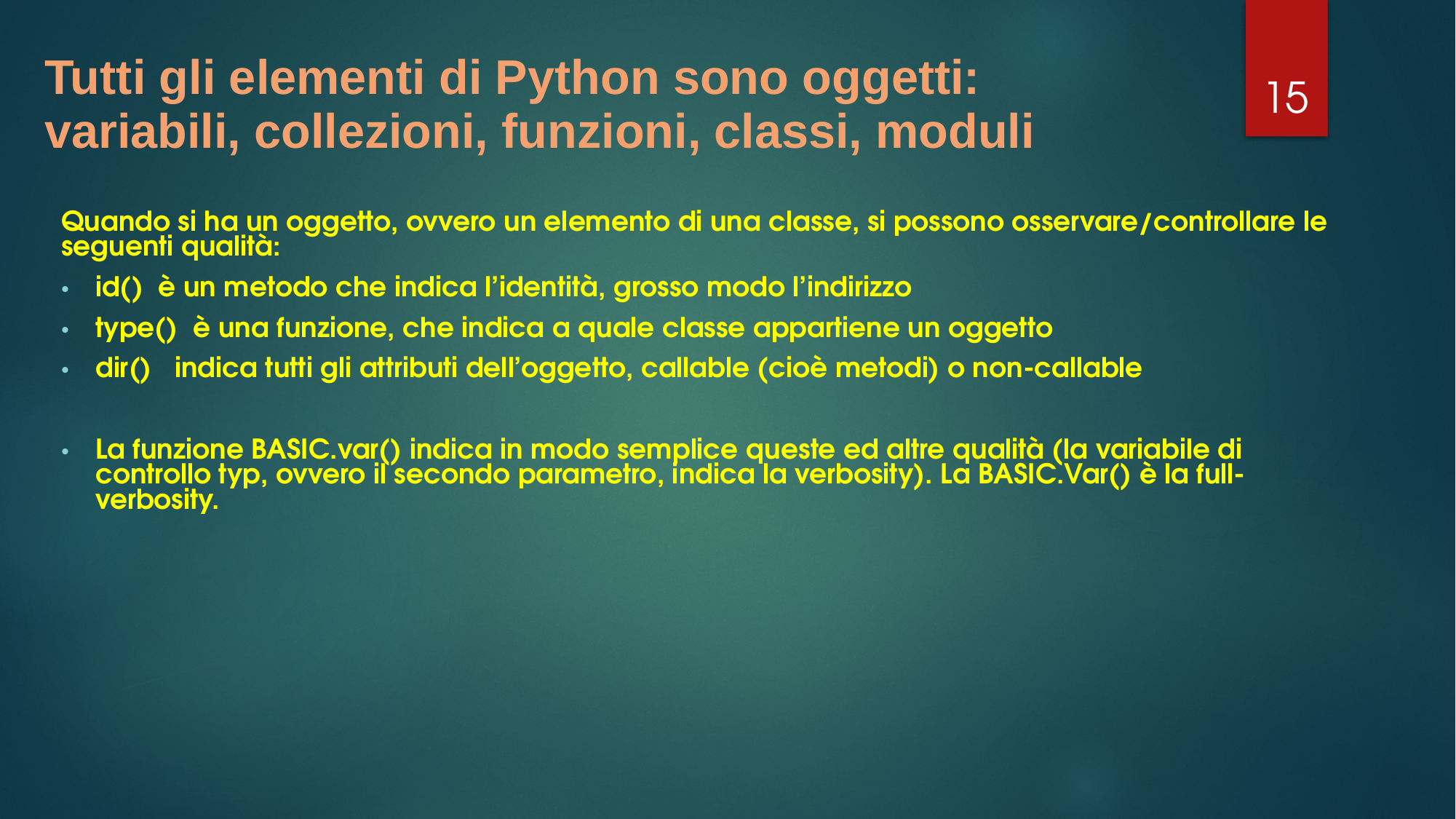

# Tutti gli elementi di Python sono oggetti: variabili, collezioni, funzioni, classi, moduli
15
Quando si ha un oggetto, ovvero un elemento di una classe, si possono osservare/controllare le seguenti qualità:
id()  è un metodo che indica l’identità, grosso modo l’indirizzo
type()  è una funzione, che indica a quale classe appartiene un oggetto
dir()   indica tutti gli attributi dell’oggetto, callable (cioè metodi) o non-callable

La funzione BASIC.var() indica in modo semplice queste ed altre qualità (la variabile di controllo typ, ovvero il secondo parametro, indica la verbosity). La BASIC.Var() è la full-verbosity.